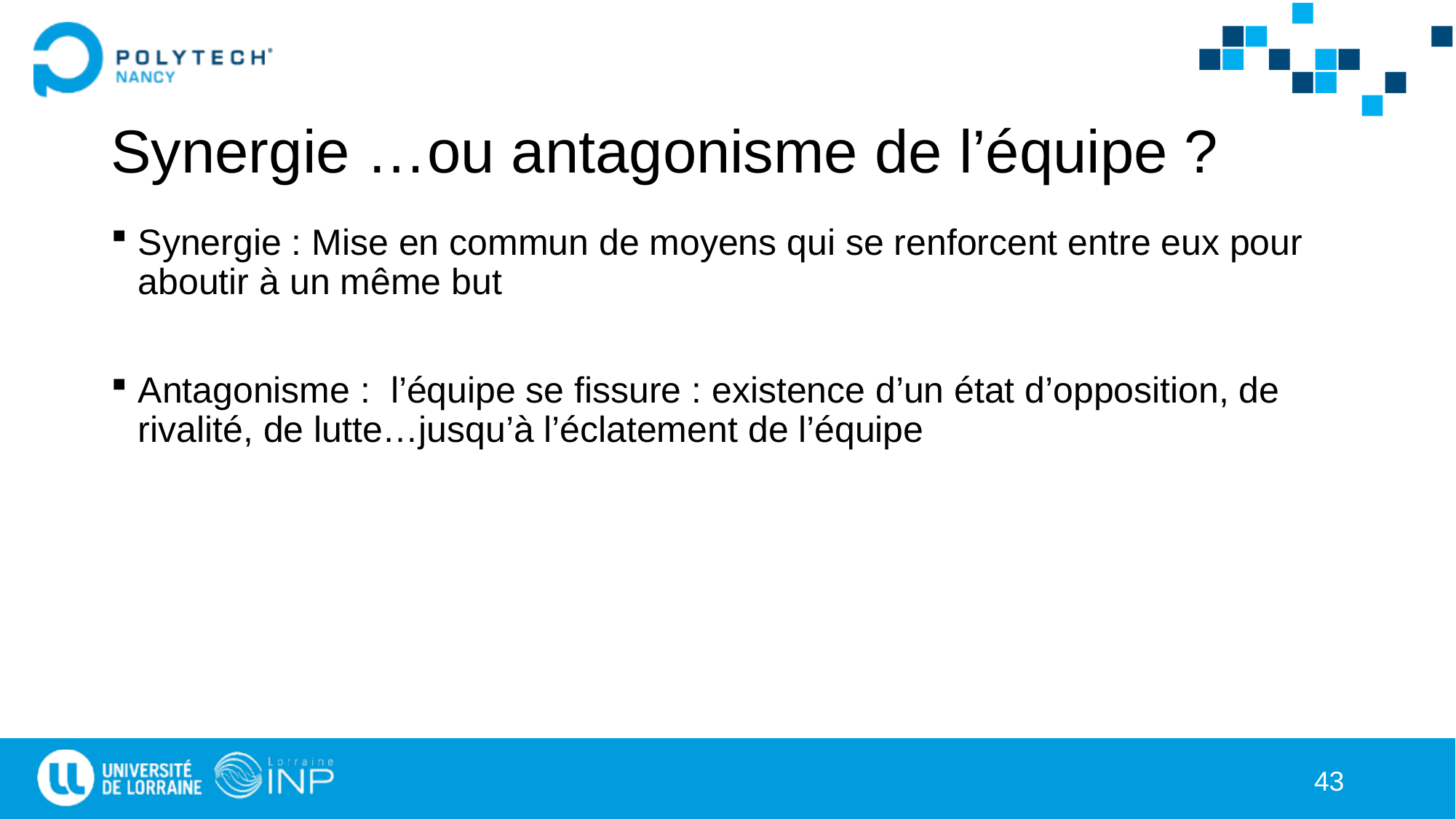

# Synergie …ou antagonisme de l’équipe ?
Synergie : Mise en commun de moyens qui se renforcent entre eux pour aboutir à un même but

Antagonisme :  l’équipe se fissure : existence d’un état d’opposition, de rivalité, de lutte…jusqu’à l’éclatement de l’équipe